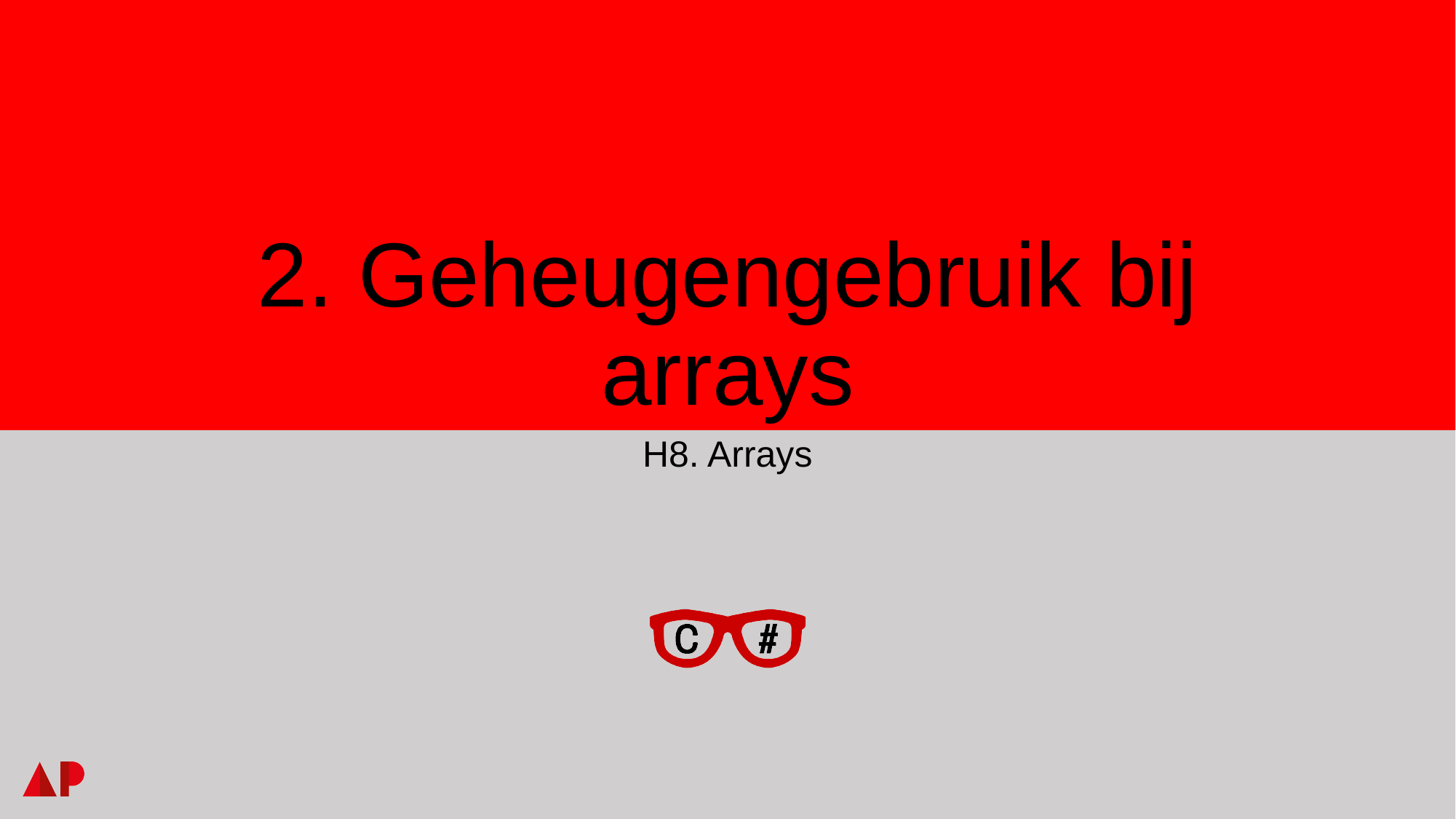

# 2. Geheugengebruik bij arrays
H8. Arrays